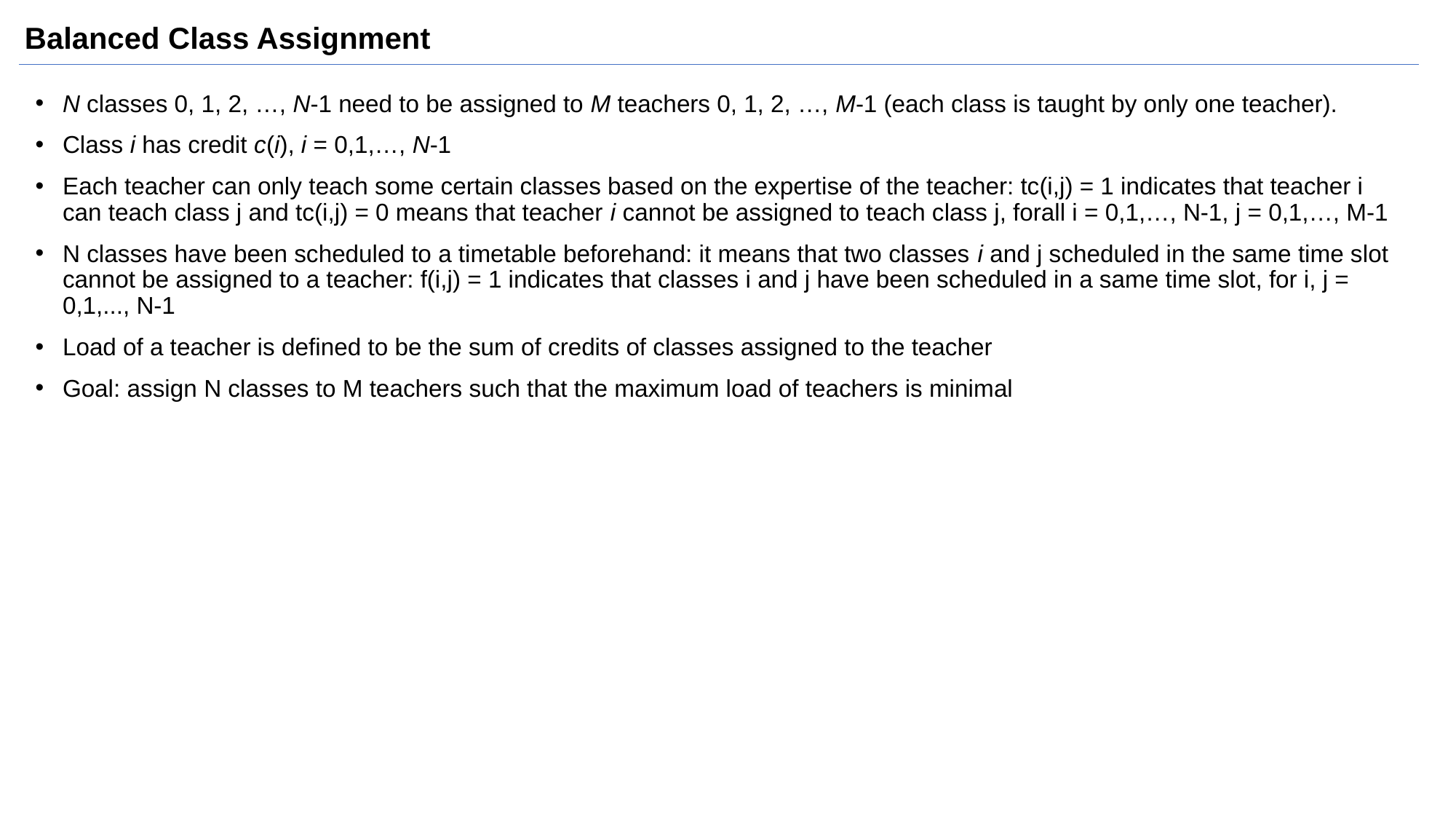

# Balanced Class Assignment
N classes 0, 1, 2, …, N-1 need to be assigned to M teachers 0, 1, 2, …, M-1 (each class is taught by only one teacher).
Class i has credit c(i), i = 0,1,…, N-1
Each teacher can only teach some certain classes based on the expertise of the teacher: tc(i,j) = 1 indicates that teacher i can teach class j and tc(i,j) = 0 means that teacher i cannot be assigned to teach class j, forall i = 0,1,…, N-1, j = 0,1,…, M-1
N classes have been scheduled to a timetable beforehand: it means that two classes i and j scheduled in the same time slot cannot be assigned to a teacher: f(i,j) = 1 indicates that classes i and j have been scheduled in a same time slot, for i, j = 0,1,..., N-1
Load of a teacher is defined to be the sum of credits of classes assigned to the teacher
Goal: assign N classes to M teachers such that the maximum load of teachers is minimal